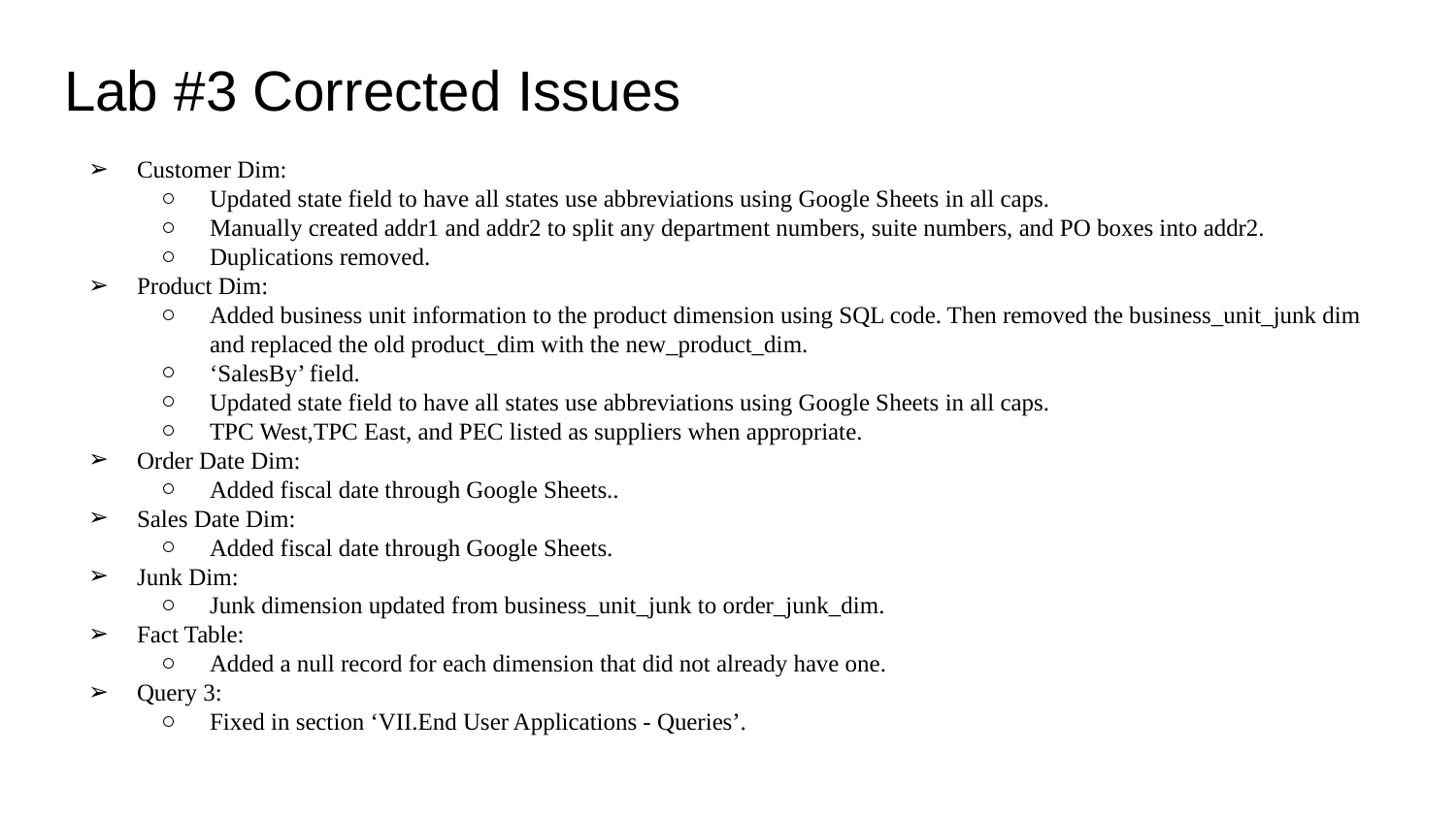

# Lab #3 Corrected Issues
Customer Dim:
Updated state field to have all states use abbreviations using Google Sheets in all caps.
Manually created addr1 and addr2 to split any department numbers, suite numbers, and PO boxes into addr2.
Duplications removed.
Product Dim:
Added business unit information to the product dimension using SQL code. Then removed the business_unit_junk dim and replaced the old product_dim with the new_product_dim.
‘SalesBy’ field.
Updated state field to have all states use abbreviations using Google Sheets in all caps.
TPC West,TPC East, and PEC listed as suppliers when appropriate.
Order Date Dim:
Added fiscal date through Google Sheets..
Sales Date Dim:
Added fiscal date through Google Sheets.
Junk Dim:
Junk dimension updated from business_unit_junk to order_junk_dim.
Fact Table:
Added a null record for each dimension that did not already have one.
Query 3:
Fixed in section ‘VII.End User Applications - Queries’.